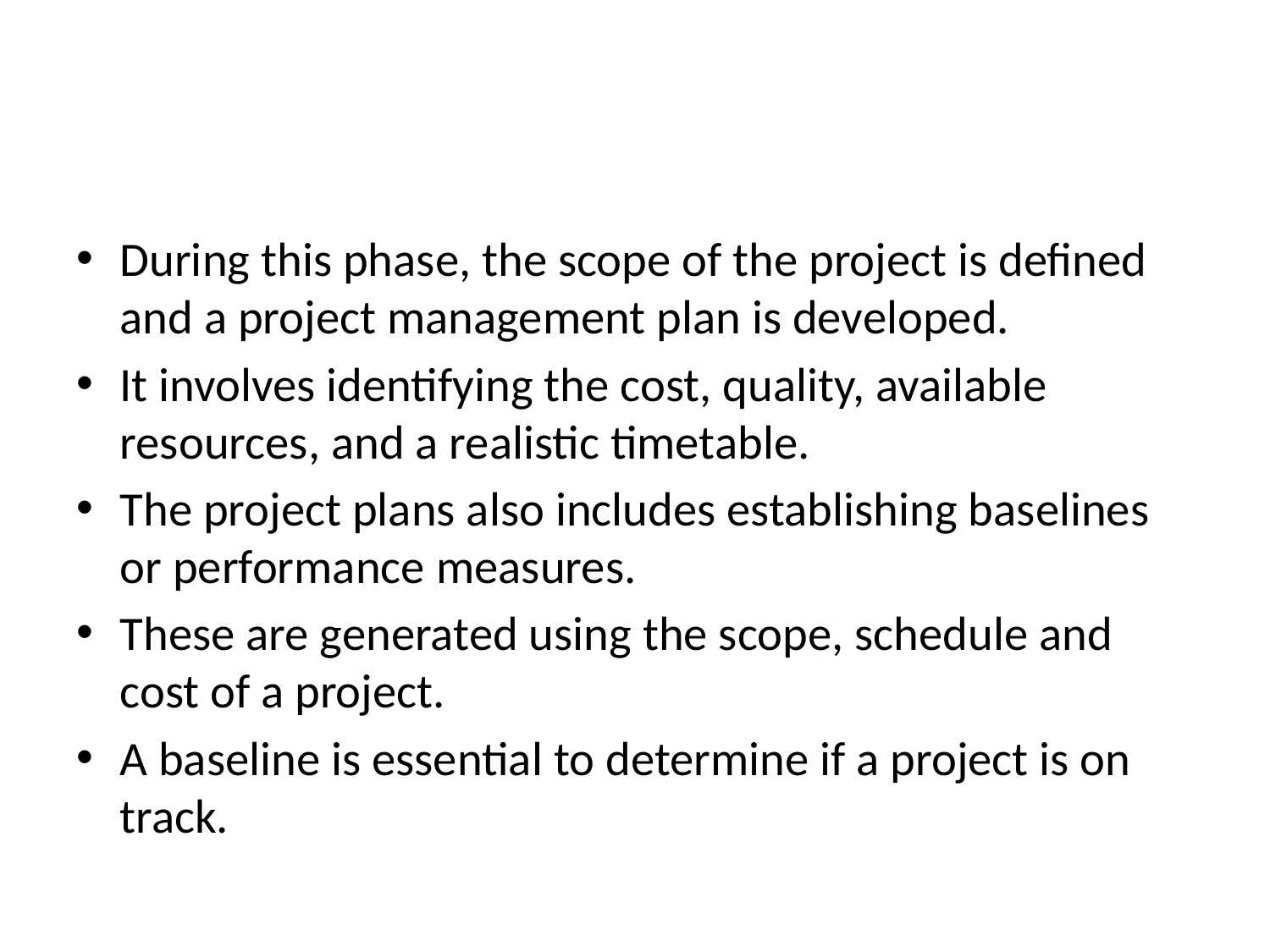

#
During this phase, the scope of the project is defined and a project management plan is developed.
It involves identifying the cost, quality, available resources, and a realistic timetable.
The project plans also includes establishing baselines or performance measures.
These are generated using the scope, schedule and cost of a project.
A baseline is essential to determine if a project is on track.